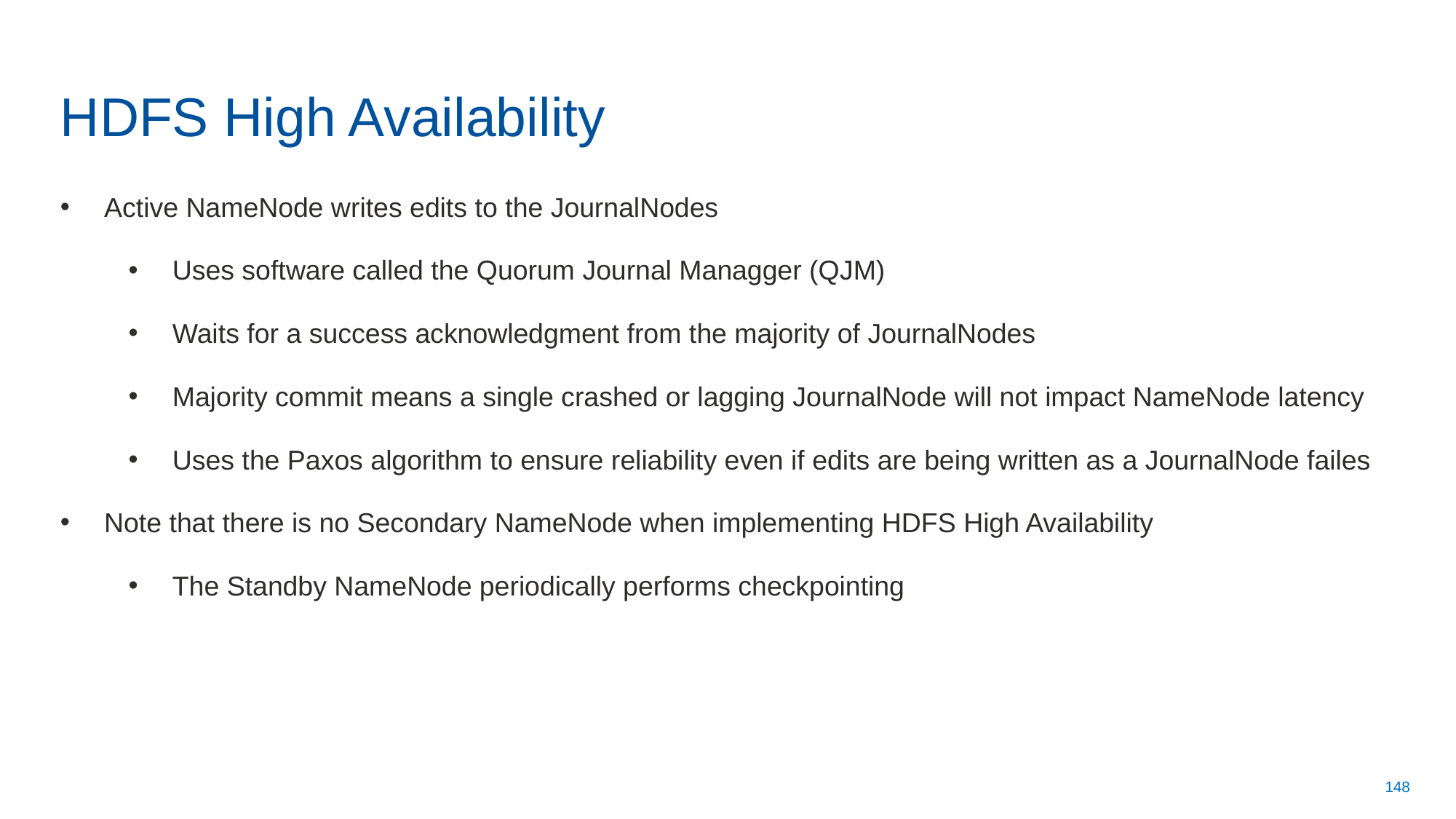

# HDFS High Availability
Active NameNode writes edits to the JournalNodes
Uses software called the Quorum Journal Managger (QJM)
Waits for a success acknowledgment from the majority of JournalNodes
Majority commit means a single crashed or lagging JournalNode will not impact NameNode latency
Uses the Paxos algorithm to ensure reliability even if edits are being written as a JournalNode failes
Note that there is no Secondary NameNode when implementing HDFS High Availability
The Standby NameNode periodically performs checkpointing